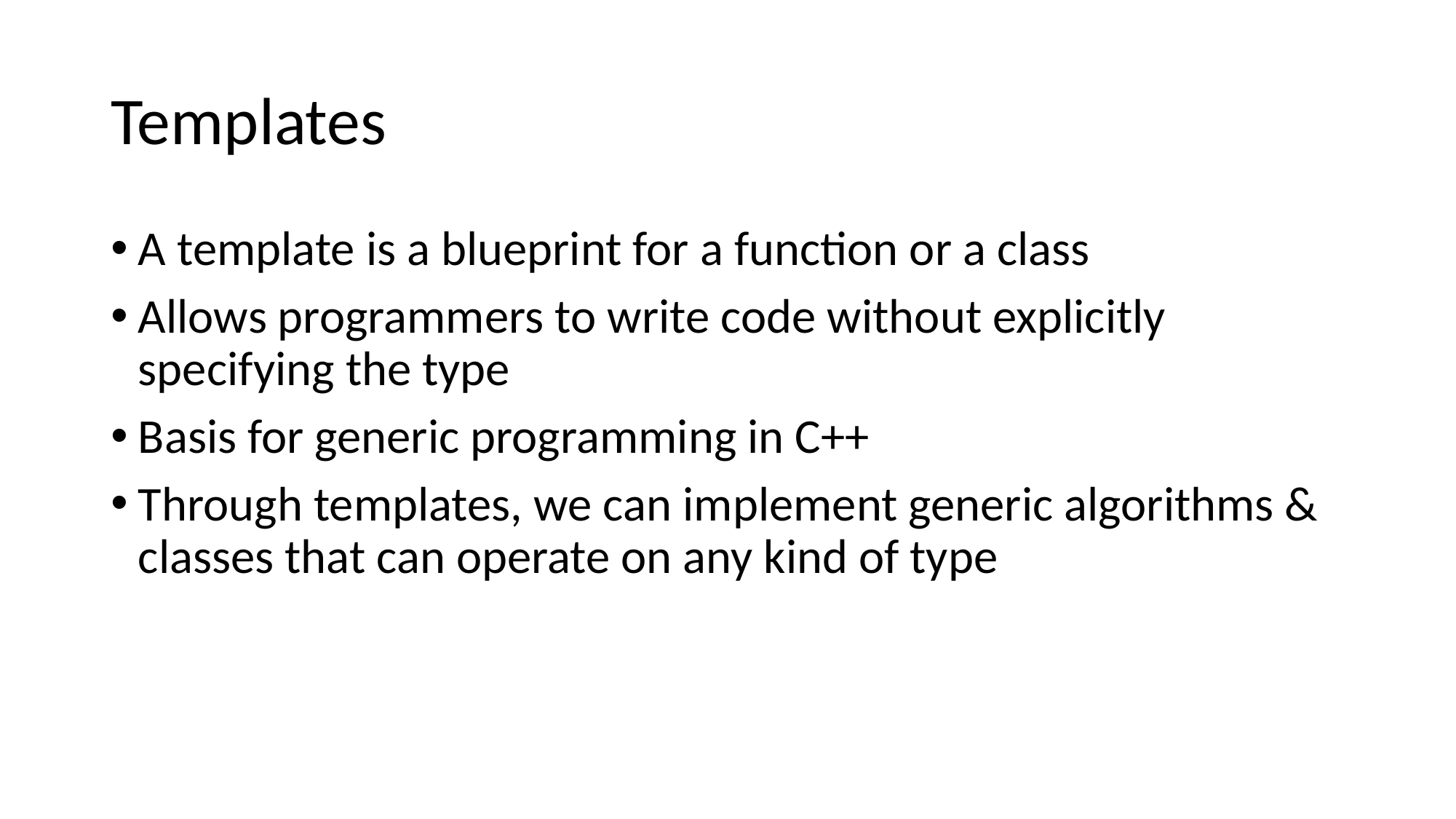

# Templates
A template is a blueprint for a function or a class
Allows programmers to write code without explicitly specifying the type
Basis for generic programming in C++
Through templates, we can implement generic algorithms & classes that can operate on any kind of type